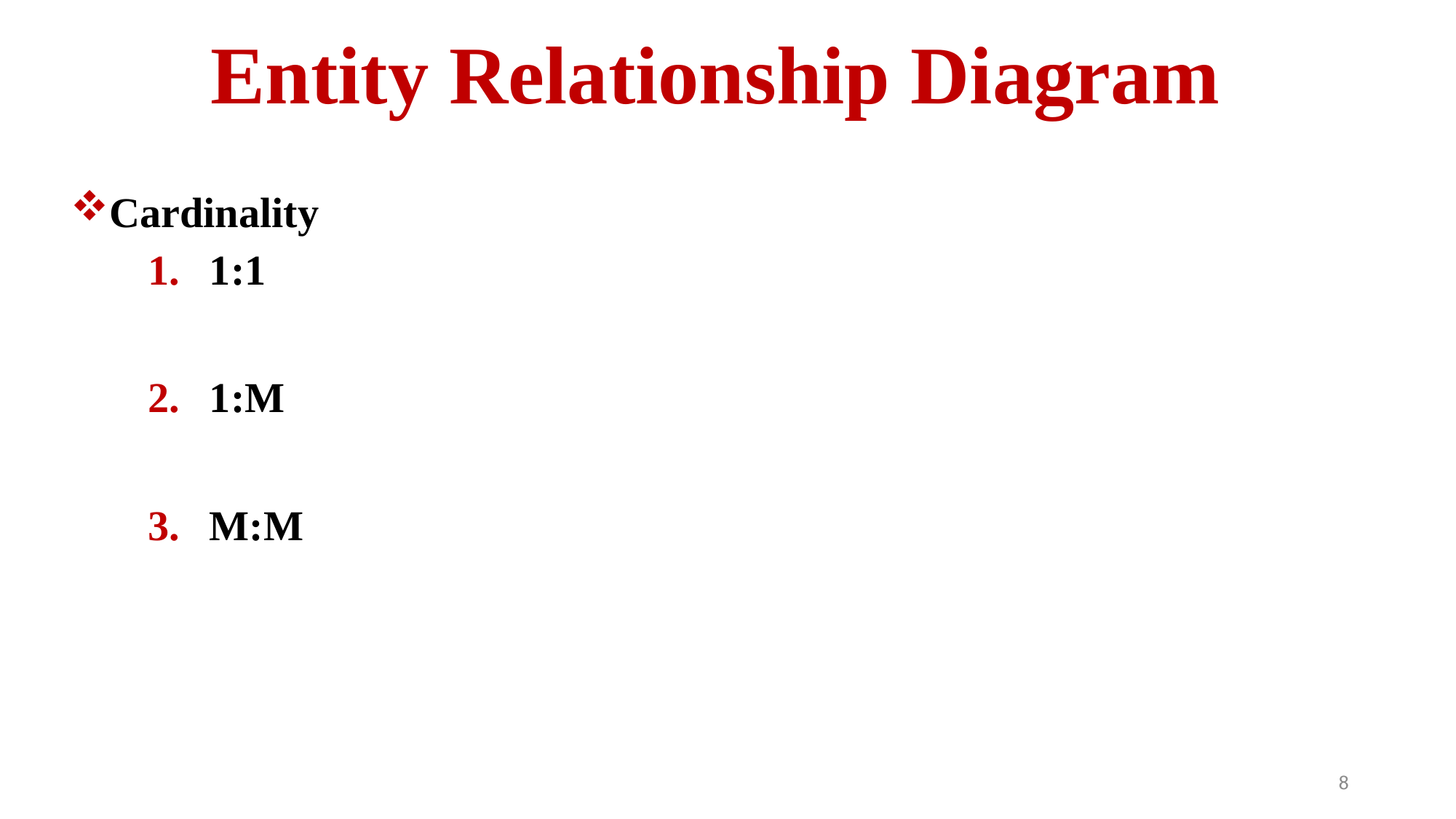

Entity Relationship Diagram

Cardinality
1:1

1:M

M:M

8